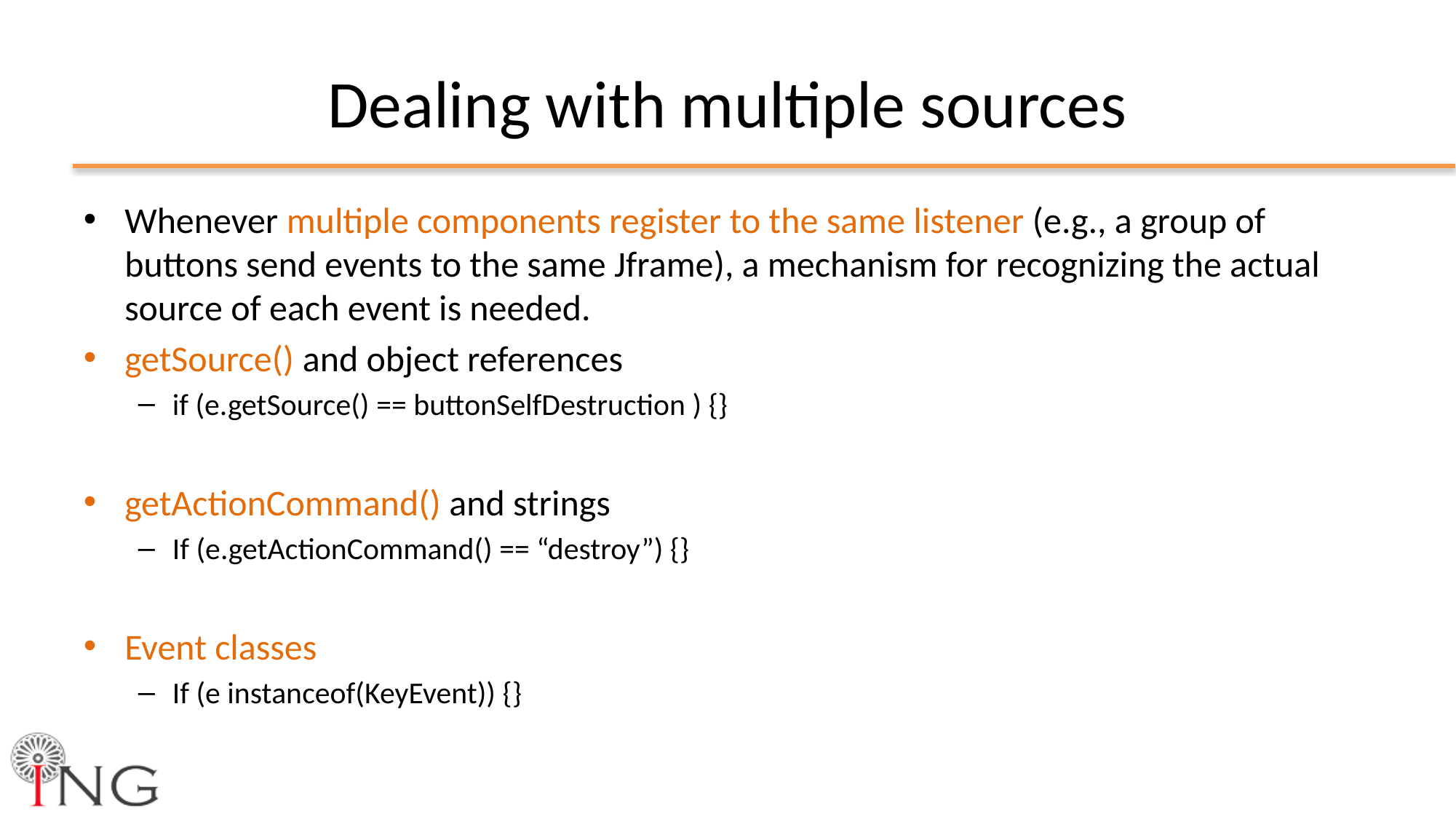

# Dealing with multiple sources
Whenever multiple components register to the same listener (e.g., a group of buttons send events to the same Jframe), a mechanism for recognizing the actual source of each event is needed.
getSource() and object references
if (e.getSource() == buttonSelfDestruction ) {}

getActionCommand() and strings
If (e.getActionCommand() == “destroy”) {}

Event classes
If (e instanceof(KeyEvent)) {}